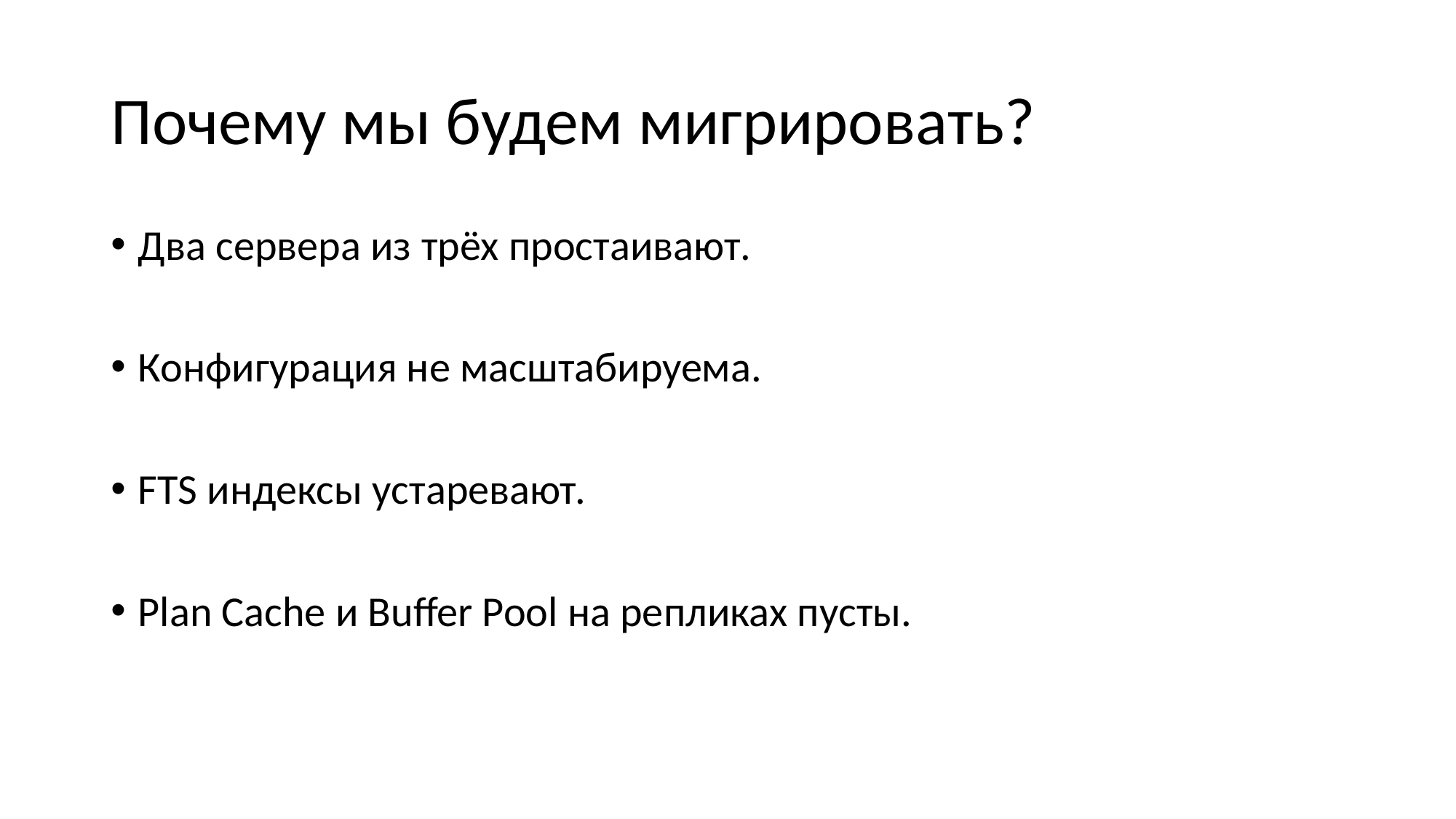

# Почему мы будем мигрировать?
Два сервера из трёх простаивают.

Конфигурация не масштабируема.

FTS индексы устаревают.

Plan Cache и Buffer Pool на репликах пусты.